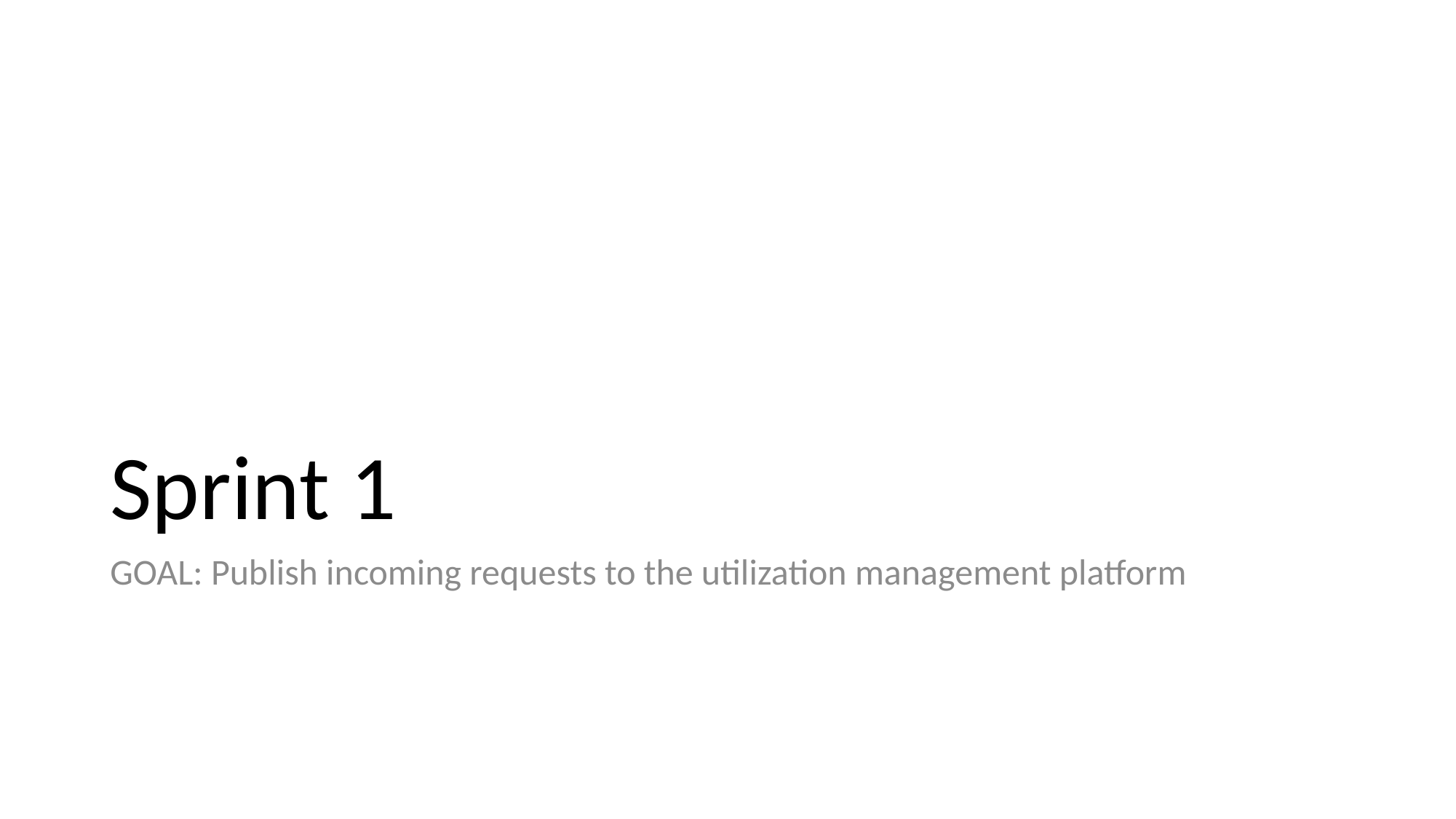

# Sprint 1
GOAL: Publish incoming requests to the utilization management platform